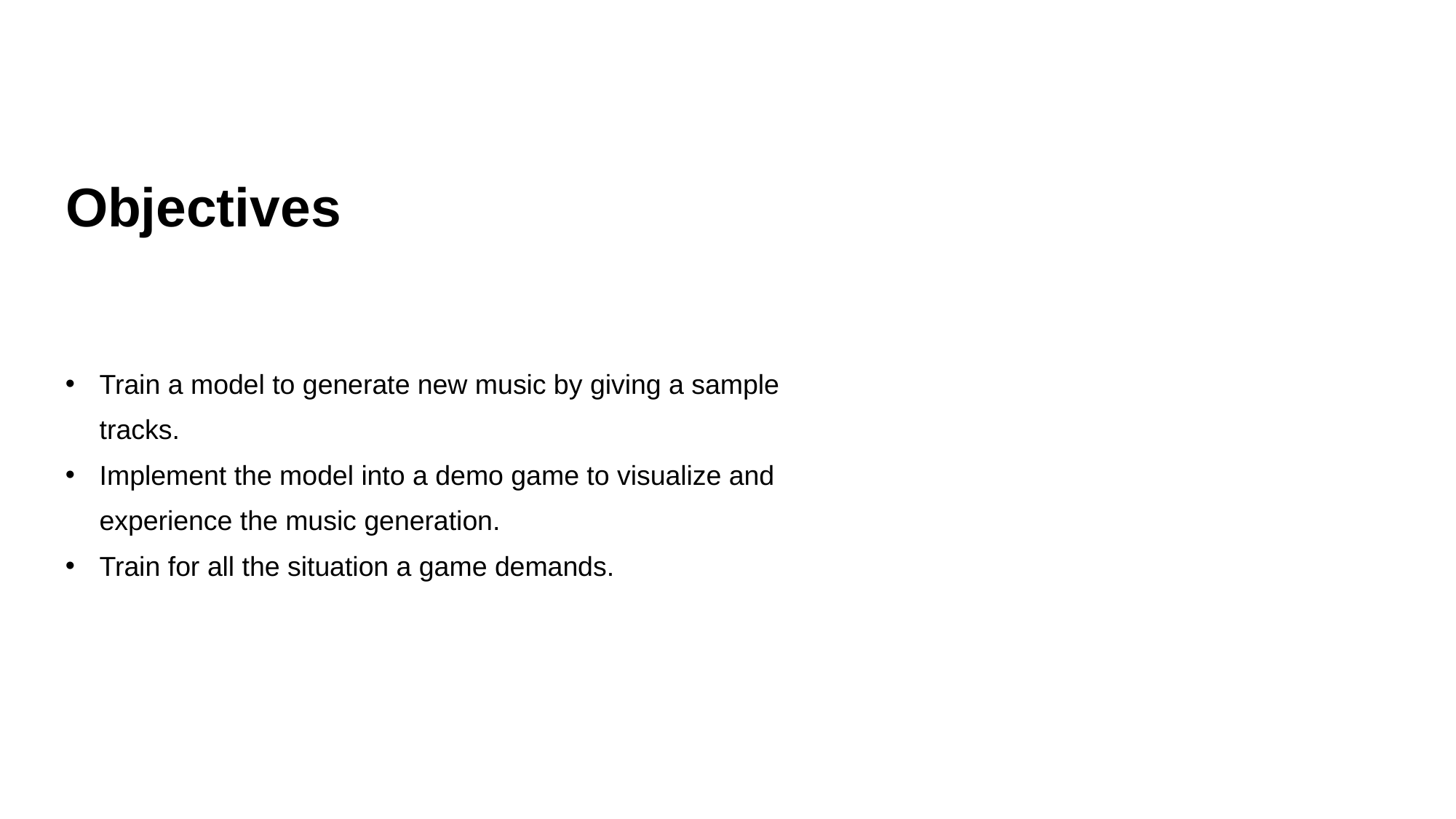

# Objectives

Train a model to generate new music by giving a sample tracks.
Implement the model into a demo game to visualize and experience the music generation.
Train for all the situation a game demands.